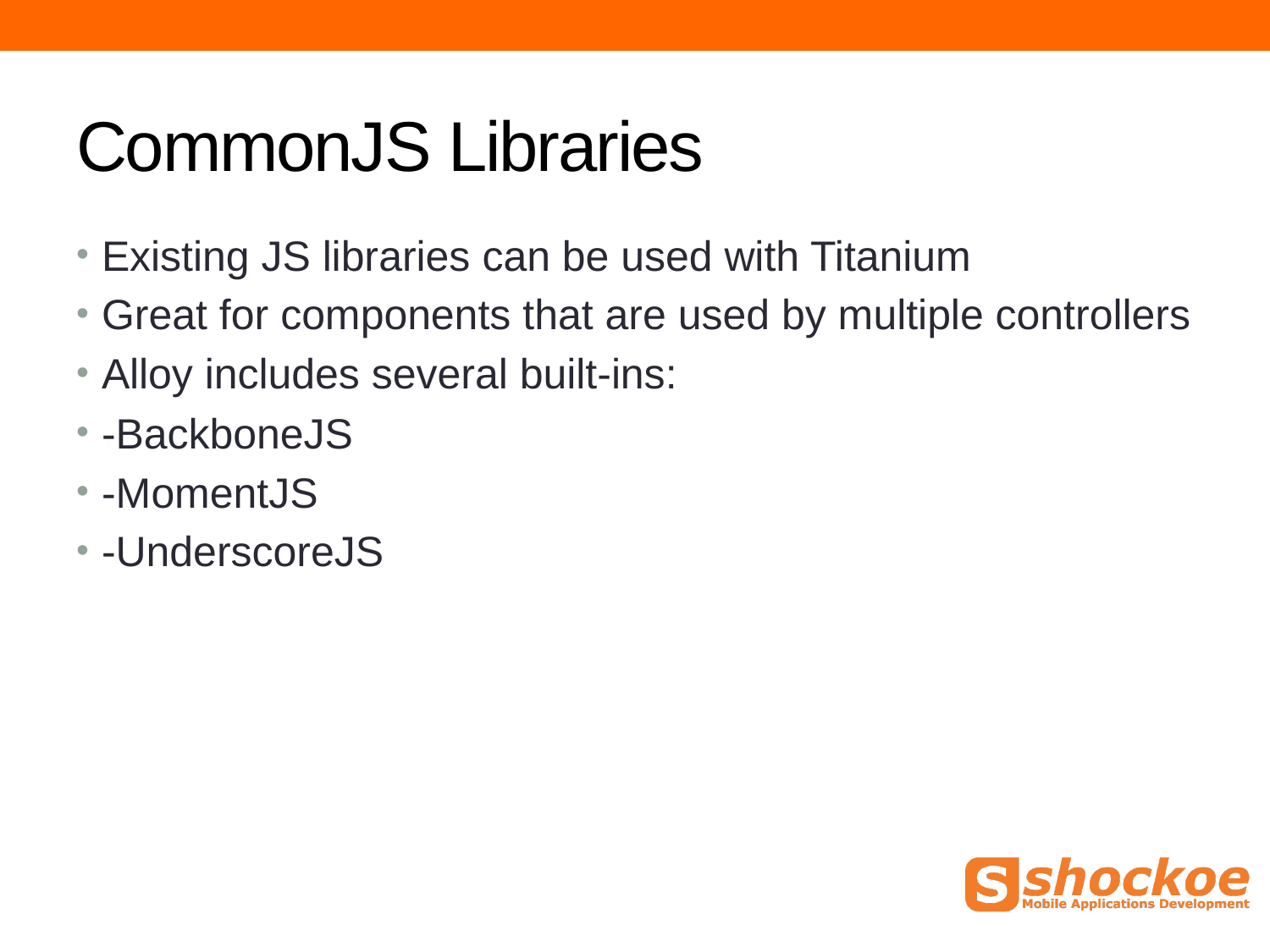

# CommonJS Libraries
Existing JS libraries can be used with Titanium
Great for components that are used by multiple controllers
Alloy includes several built-ins:
-BackboneJS
-MomentJS
-UnderscoreJS